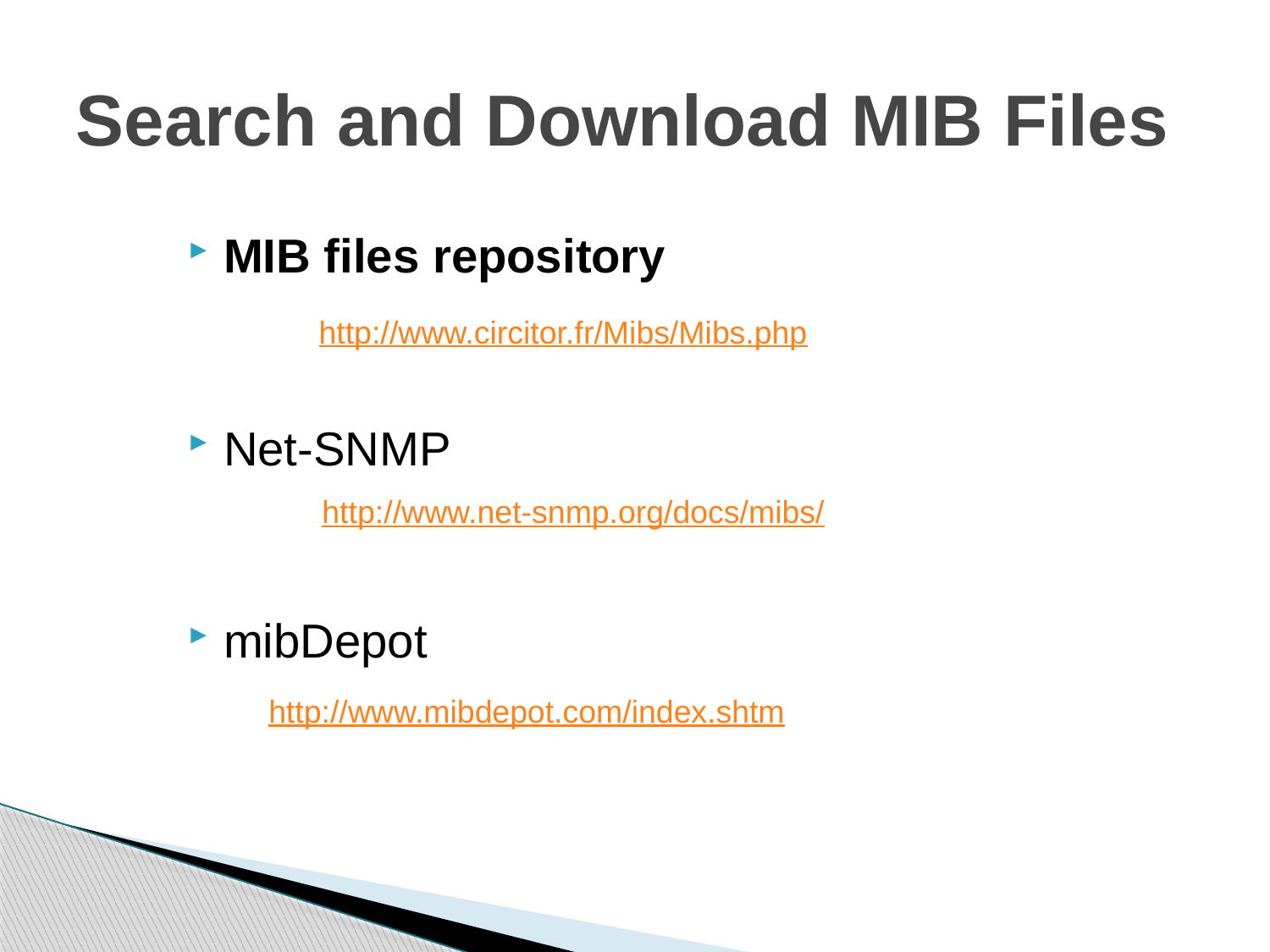

# Search and Download MIB Files
MIB files repository

Net-SNMP

mibDepot

http://www.circitor.fr/Mibs/Mibs.php
http://www.net-snmp.org/docs/mibs/
http://www.mibdepot.com/index.shtm